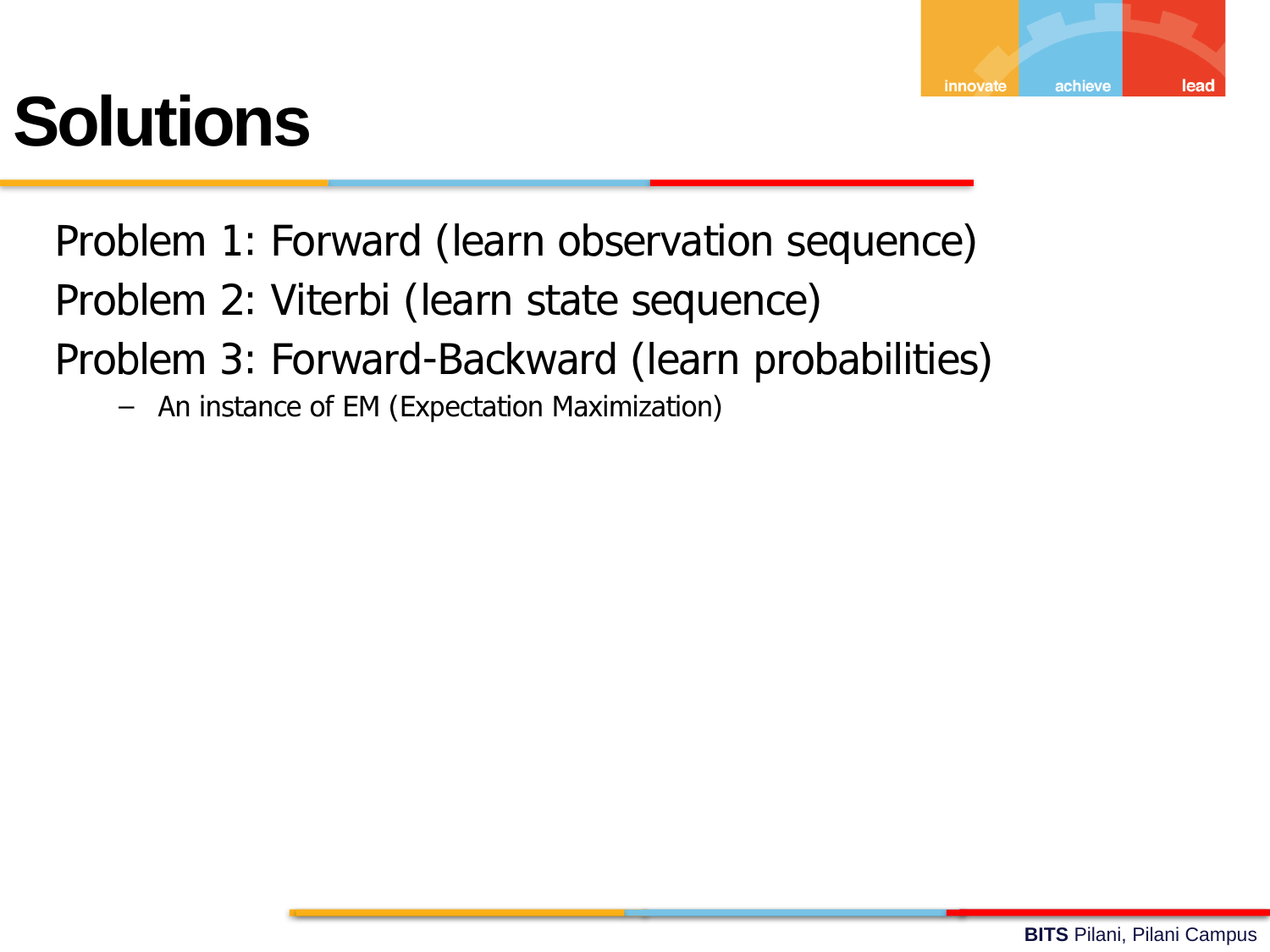

Solutions
Problem 1: Forward (learn observation sequence)
Problem 2: Viterbi (learn state sequence)
Problem 3: Forward-Backward (learn probabilities)
An instance of EM (Expectation Maximization)